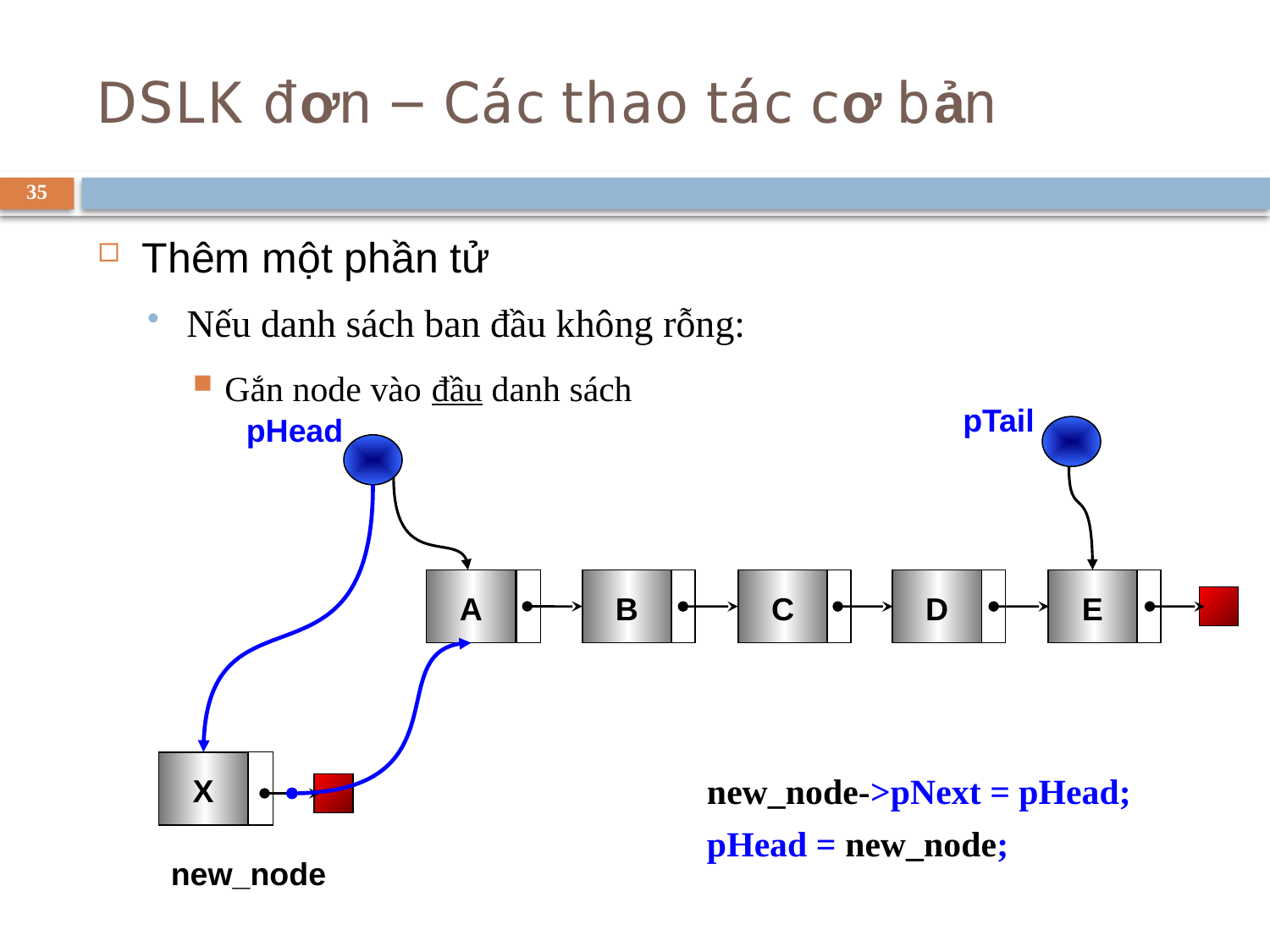

# DSLK đơn – Các thao tác cơ bản
35
Thêm một phần tử
Nếu danh sách ban đầu không rỗng:
Gắn node vào đầu danh sách
pTail
pHead

A

B

C

D

E

X

new_node->pNext = pHead;
pHead = new_node;

new_node